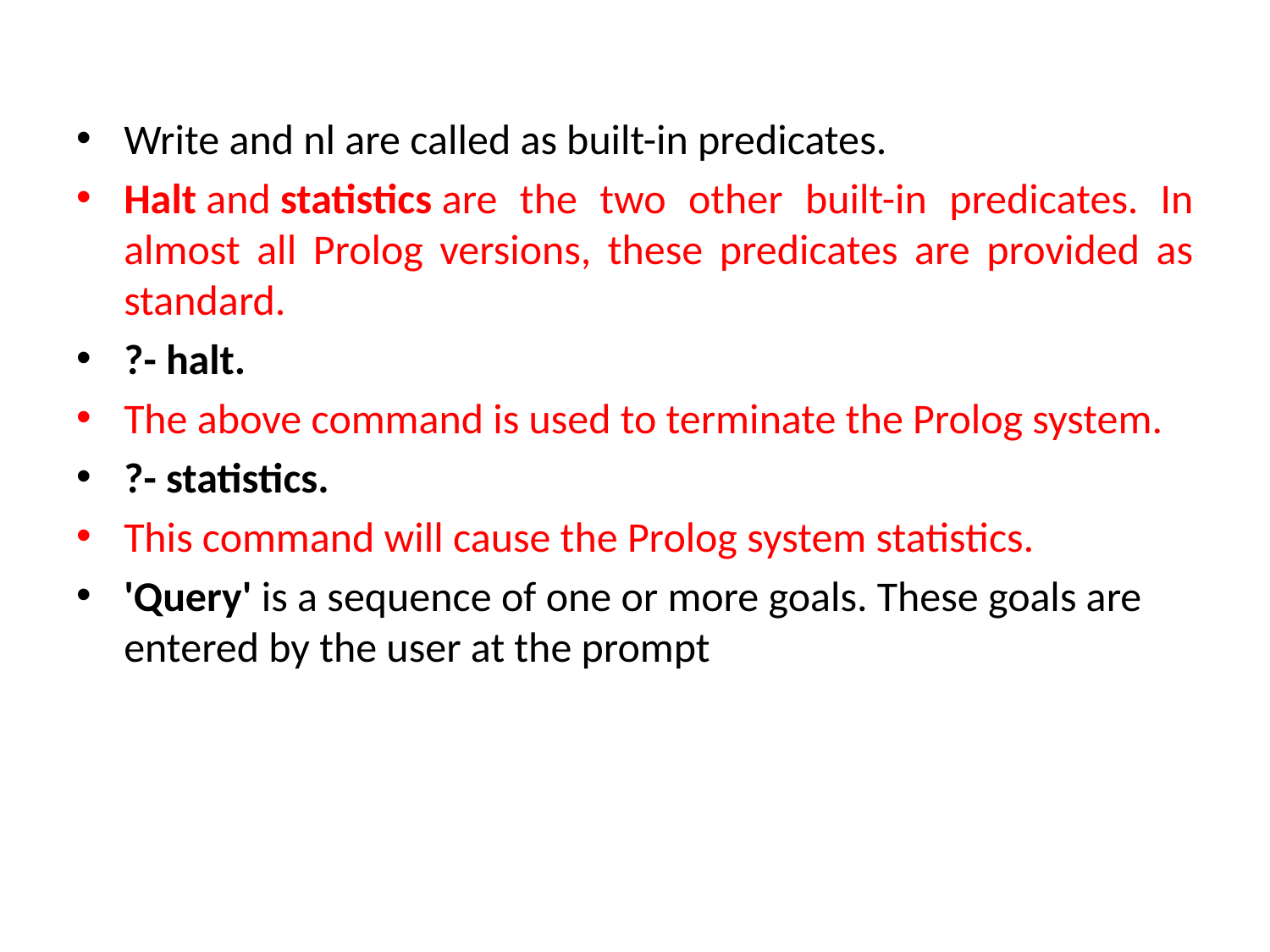

Write and nl are called as built-in predicates.
Halt and statistics are the two other built-in predicates. In almost all Prolog versions, these predicates are provided as standard.
?- halt.
The above command is used to terminate the Prolog system.
?- statistics.
This command will cause the Prolog system statistics.
'Query' is a sequence of one or more goals. These goals are entered by the user at the prompt